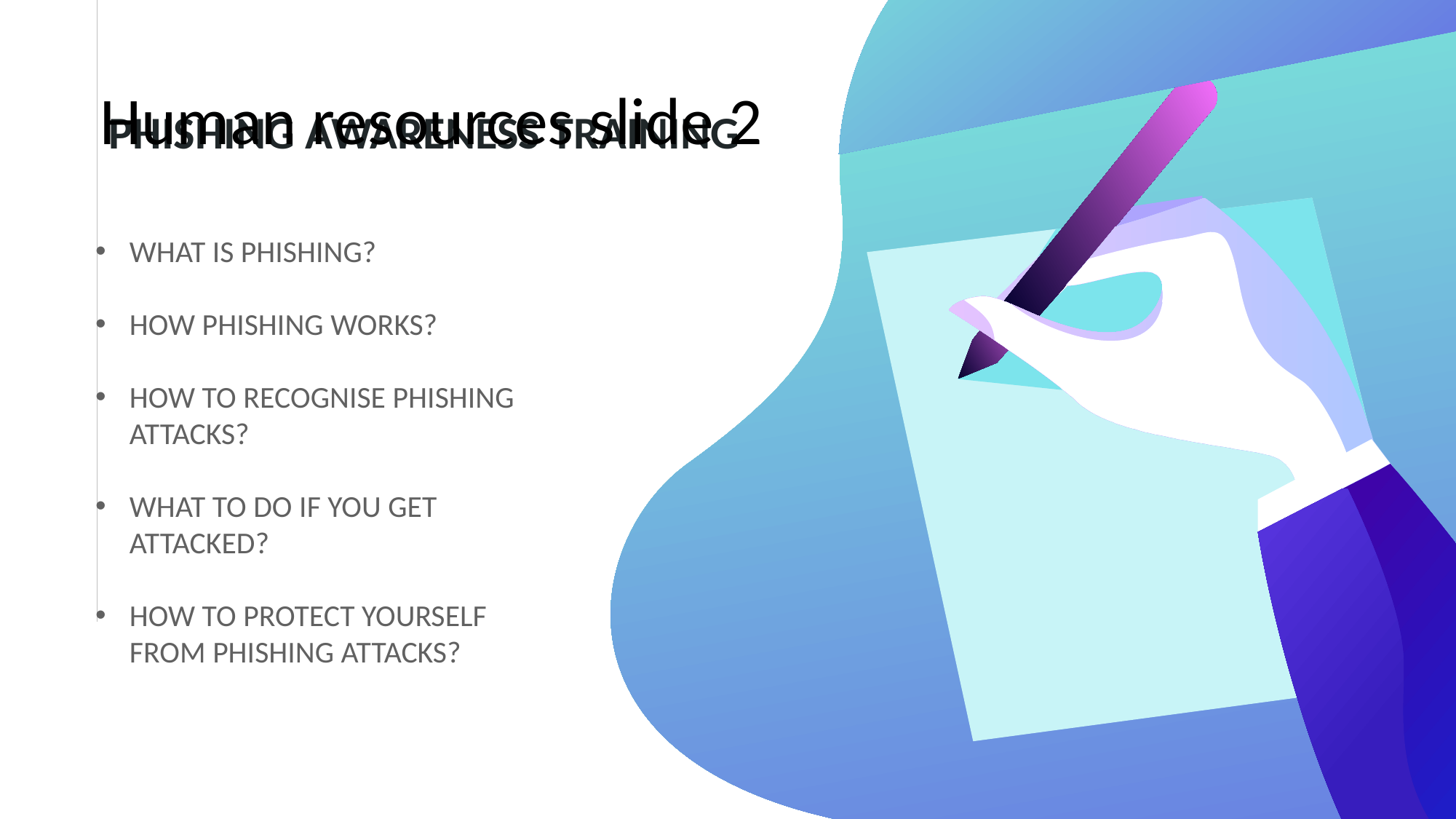

# Human resources slide 2
PHISHING AWARENESS TRAINING

WHAT IS PHISHING?

HOW PHISHING WORKS?

HOW TO RECOGNISE PHISHING ATTACKS?
WHAT TO DO IF YOU GET ATTACKED?

HOW TO PROTECT YOURSELF FROM PHISHING ATTACKS?